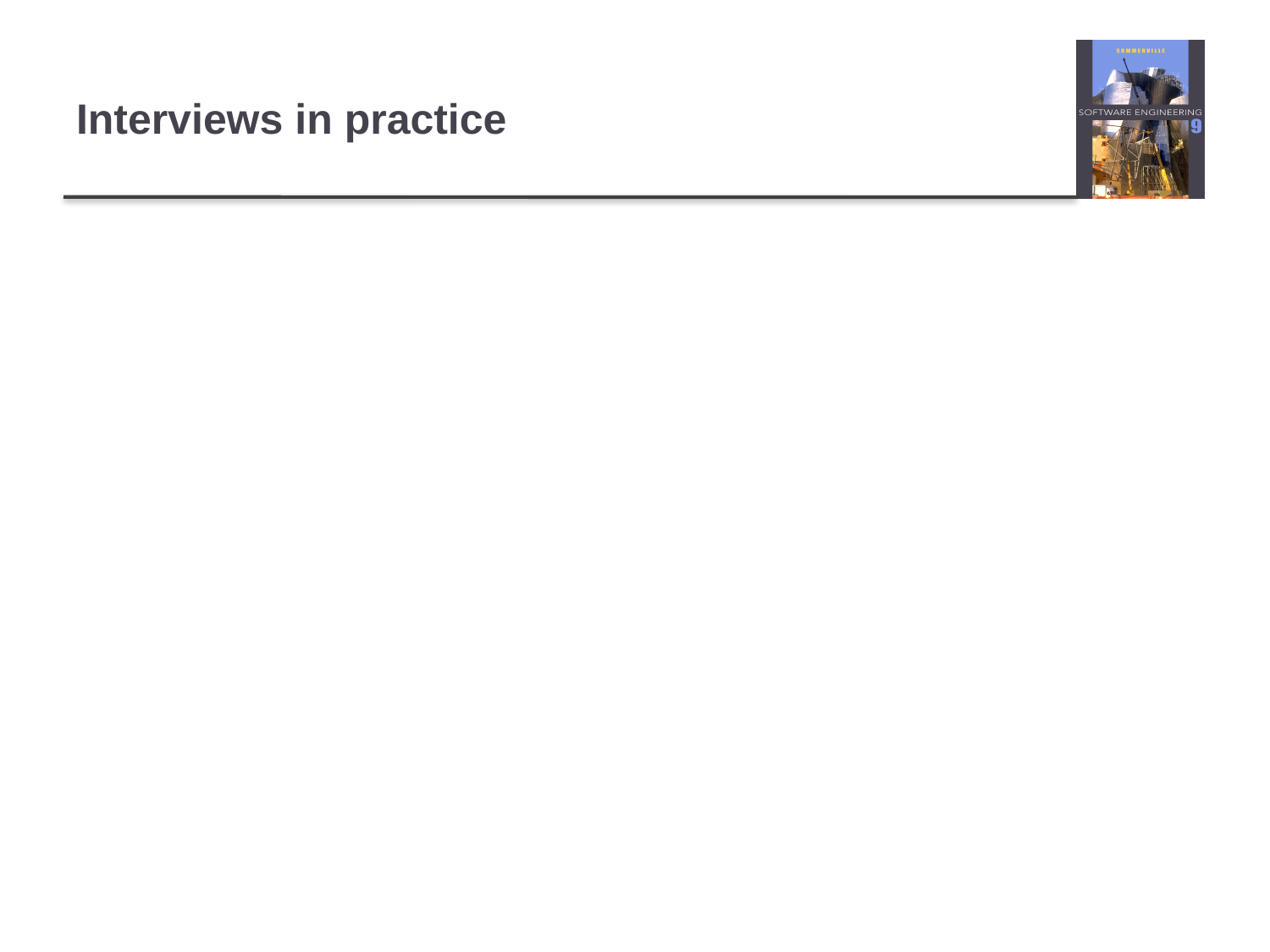

# Interviews in practice
Normally a mix of closed and open-ended interviewing.
Interviews are good for getting an overall understanding of what stakeholders do and how they might interact with the system.